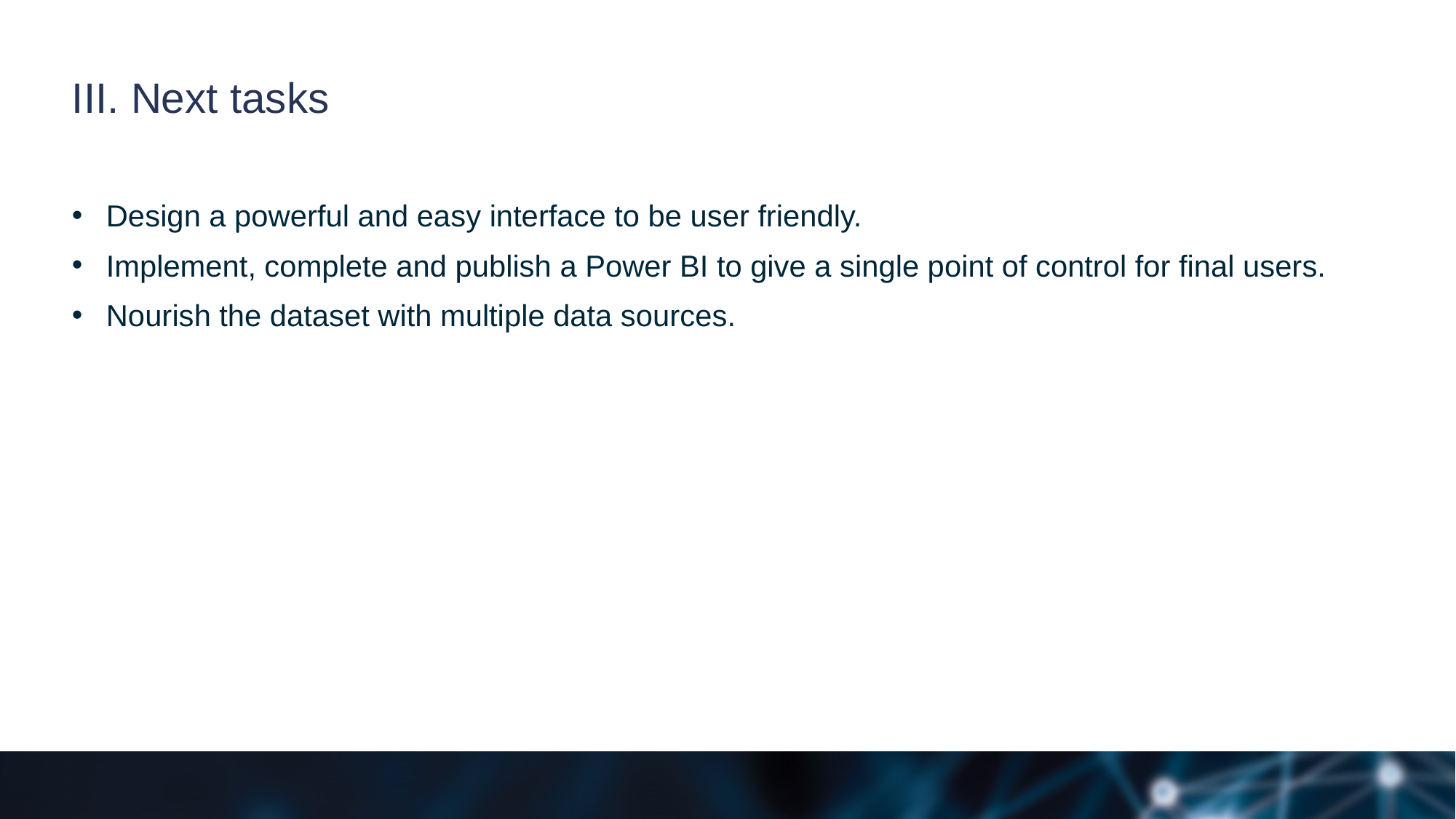

# III. Next tasks
Design a powerful and easy interface to be user friendly.
Implement, complete and publish a Power BI to give a single point of control for final users.
Nourish the dataset with multiple data sources.